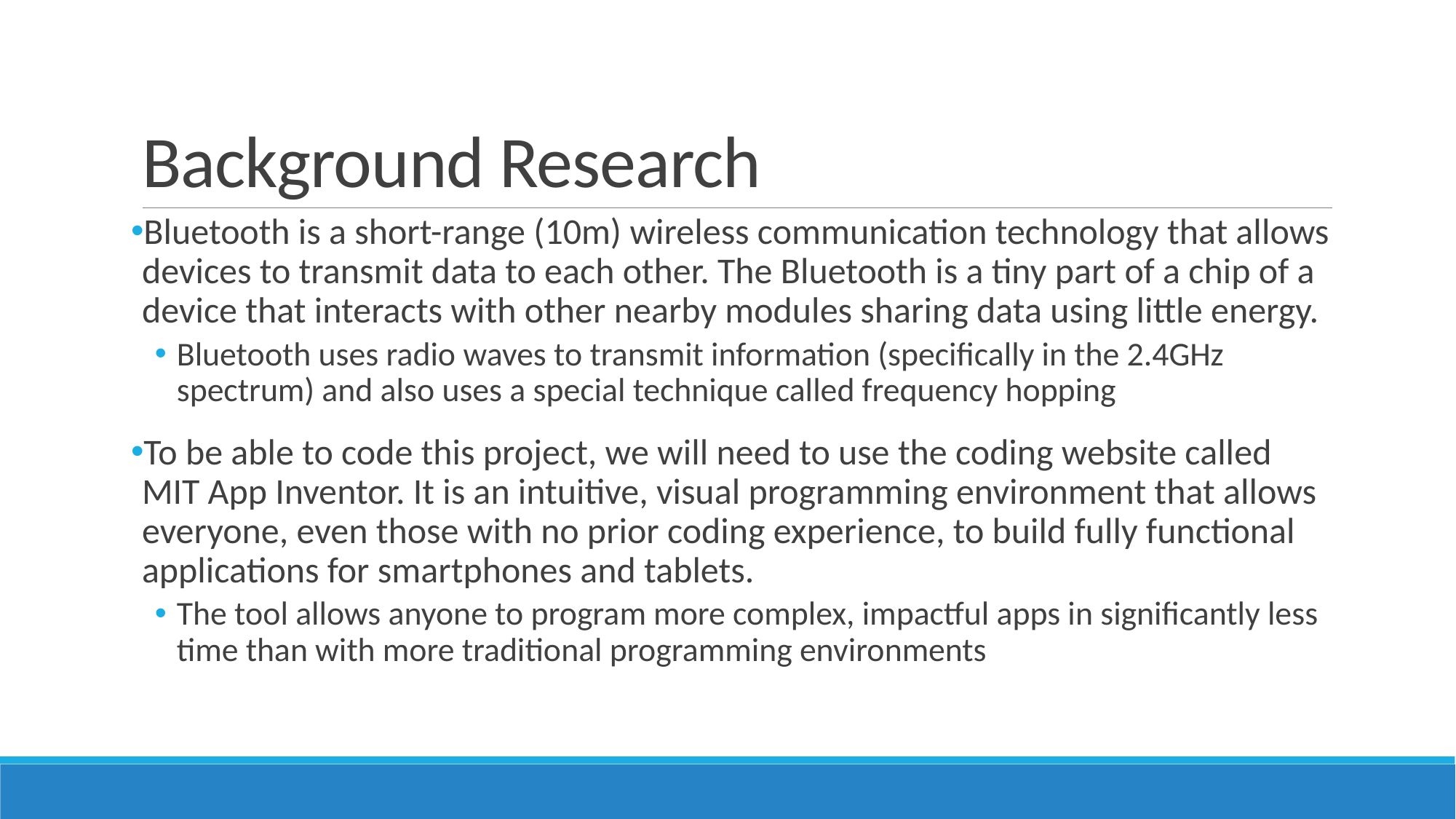

# Background Research
Bluetooth is a short-range (10m) wireless communication technology that allows devices to transmit data to each other. The Bluetooth is a tiny part of a chip of a device that interacts with other nearby modules sharing data using little energy.
Bluetooth uses radio waves to transmit information (specifically in the 2.4GHz spectrum) and also uses a special technique called frequency hopping
To be able to code this project, we will need to use the coding website called MIT App Inventor. It is an intuitive, visual programming environment that allows everyone, even those with no prior coding experience, to build fully functional applications for smartphones and tablets.
The tool allows anyone to program more complex, impactful apps in significantly less time than with more traditional programming environments